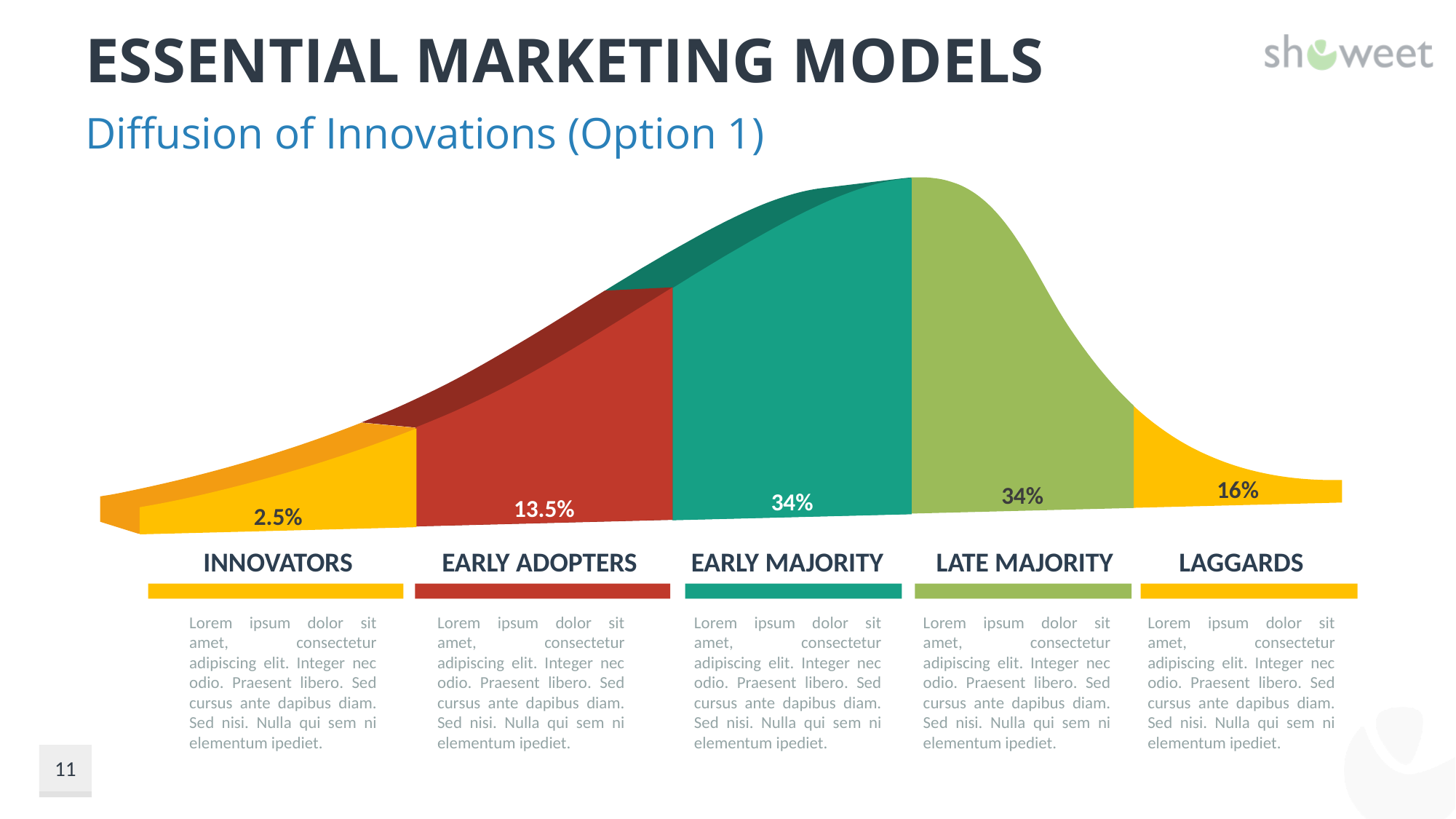

# Essential Marketing Models
Diffusion of Innovations (Option 1)
34%

34%

13.5%
16%

2.5%
INNOVATORS
EARLY ADOPTERS
EARLY MAJORITY
LATE MAJORITY
LAGGARDS

Lorem ipsum dolor sit amet, consectetur adipiscing elit. Integer nec odio. Praesent libero. Sed cursus ante dapibus diam. Sed nisi. Nulla qui sem ni elementum ipediet.
Lorem ipsum dolor sit amet, consectetur adipiscing elit. Integer nec odio. Praesent libero. Sed cursus ante dapibus diam. Sed nisi. Nulla qui sem ni elementum ipediet.
Lorem ipsum dolor sit amet, consectetur adipiscing elit. Integer nec odio. Praesent libero. Sed cursus ante dapibus diam. Sed nisi. Nulla qui sem ni elementum ipediet.
Lorem ipsum dolor sit amet, consectetur adipiscing elit. Integer nec odio. Praesent libero. Sed cursus ante dapibus diam. Sed nisi. Nulla qui sem ni elementum ipediet.
Lorem ipsum dolor sit amet, consectetur adipiscing elit. Integer nec odio. Praesent libero. Sed cursus ante dapibus diam. Sed nisi. Nulla qui sem ni elementum ipediet.
11